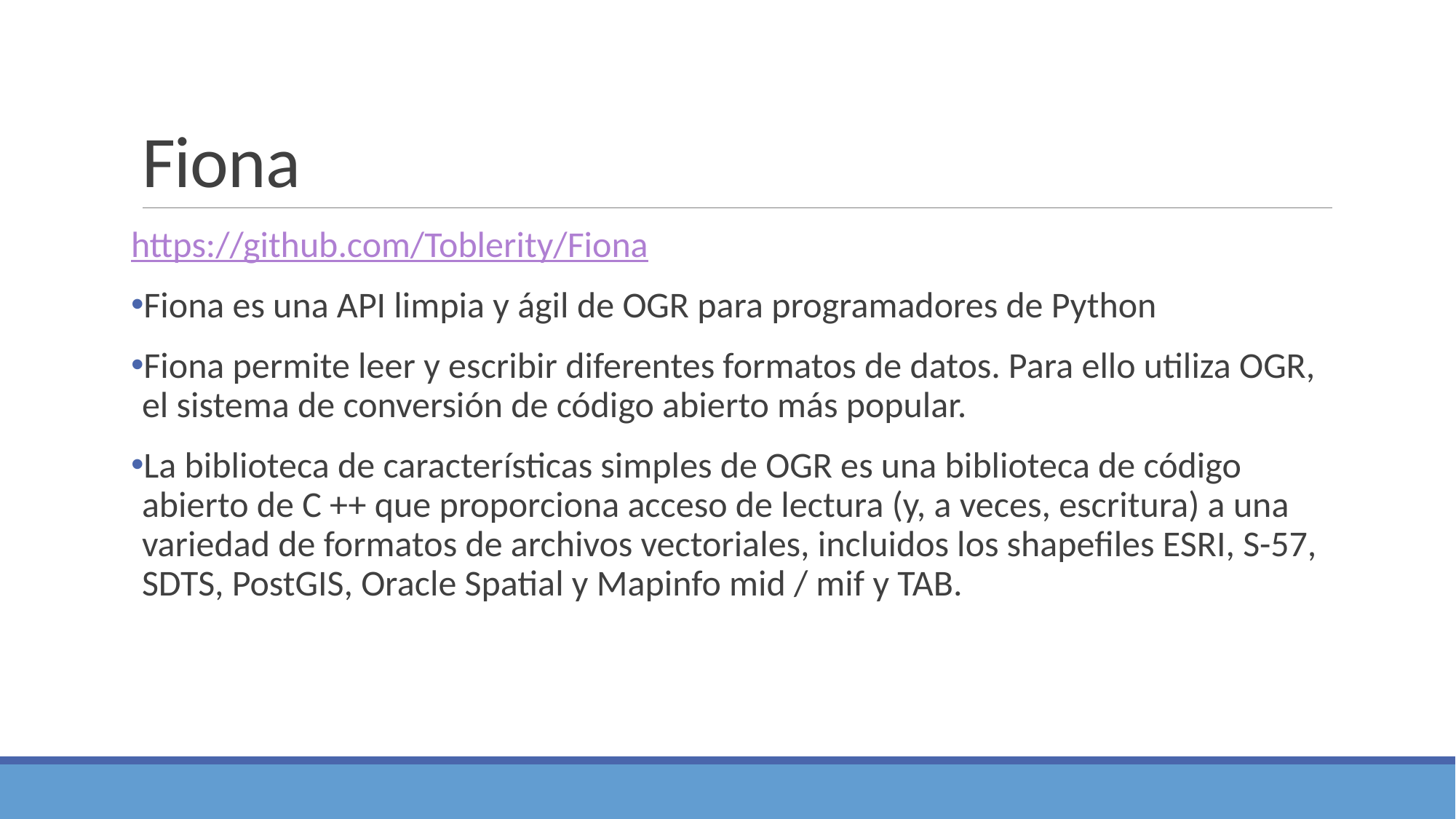

# Fiona
https://github.com/Toblerity/Fiona
Fiona es una API limpia y ágil de OGR para programadores de Python
Fiona permite leer y escribir diferentes formatos de datos. Para ello utiliza OGR, el sistema de conversión de código abierto más popular.
La biblioteca de características simples de OGR es una biblioteca de código abierto de C ++ que proporciona acceso de lectura (y, a veces, escritura) a una variedad de formatos de archivos vectoriales, incluidos los shapefiles ESRI, S-57, SDTS, PostGIS, Oracle Spatial y Mapinfo mid / mif y TAB.